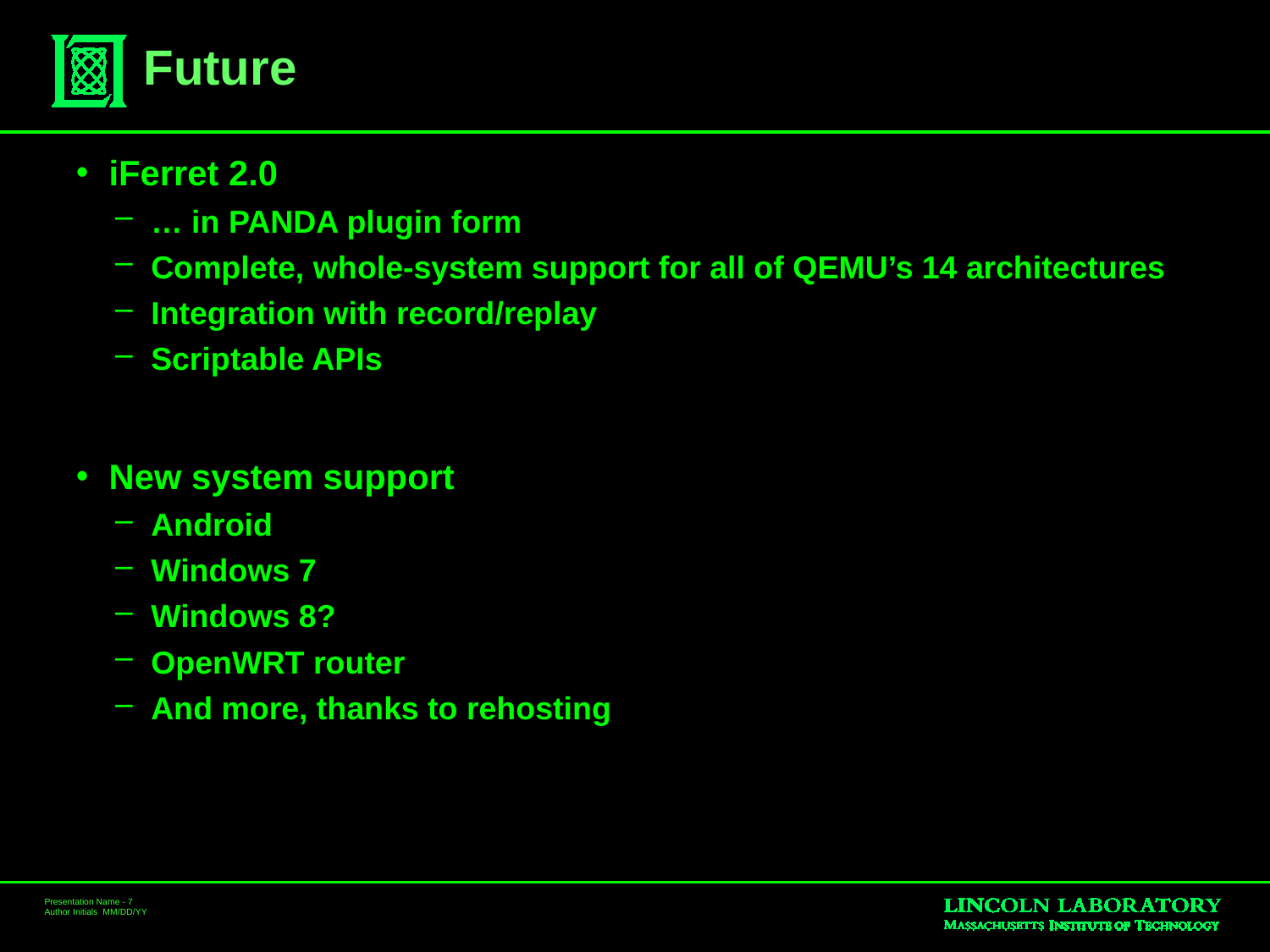

# Future
iFerret 2.0
… in PANDA plugin form
Complete, whole-system support for all of QEMU’s 14 architectures
Integration with record/replay
Scriptable APIs

New system support
Android
Windows 7
Windows 8?
OpenWRT router
And more, thanks to rehosting